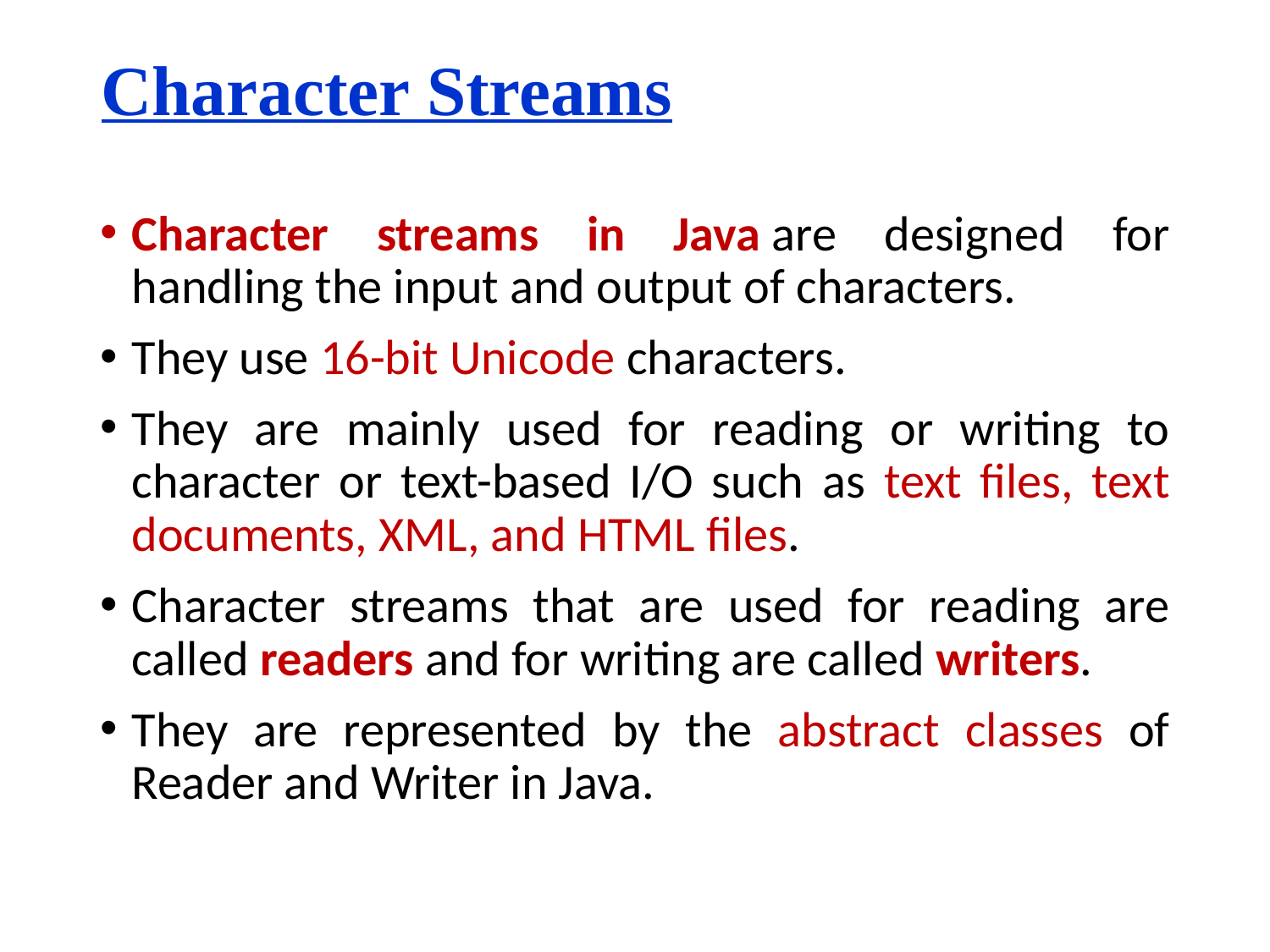

# Character Streams
Character streams in Java are designed for handling the input and output of characters.
They use 16-bit Unicode characters.
They are mainly used for reading or writing to character or text-based I/O such as text files, text documents, XML, and HTML files.
Character streams that are used for reading are called readers and for writing are called writers.
They are represented by the abstract classes of Reader and Writer in Java.